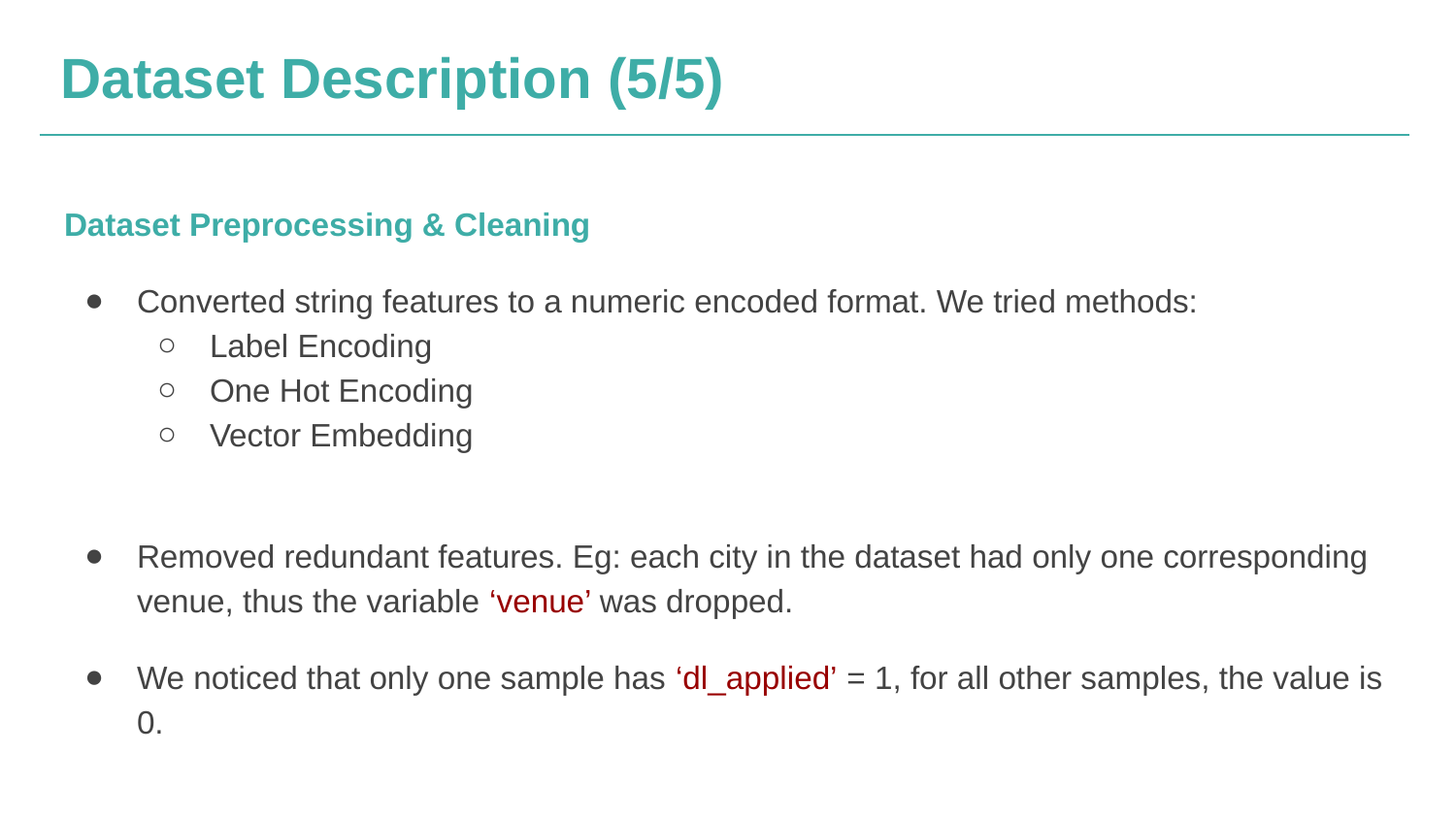

# Dataset Description (5/5)
Dataset Preprocessing & Cleaning
Converted string features to a numeric encoded format. We tried methods:
Label Encoding
One Hot Encoding
Vector Embedding

Removed redundant features. Eg: each city in the dataset had only one corresponding venue, thus the variable ‘venue’ was dropped.
We noticed that only one sample has ‘dl_applied’ = 1, for all other samples, the value is 0.